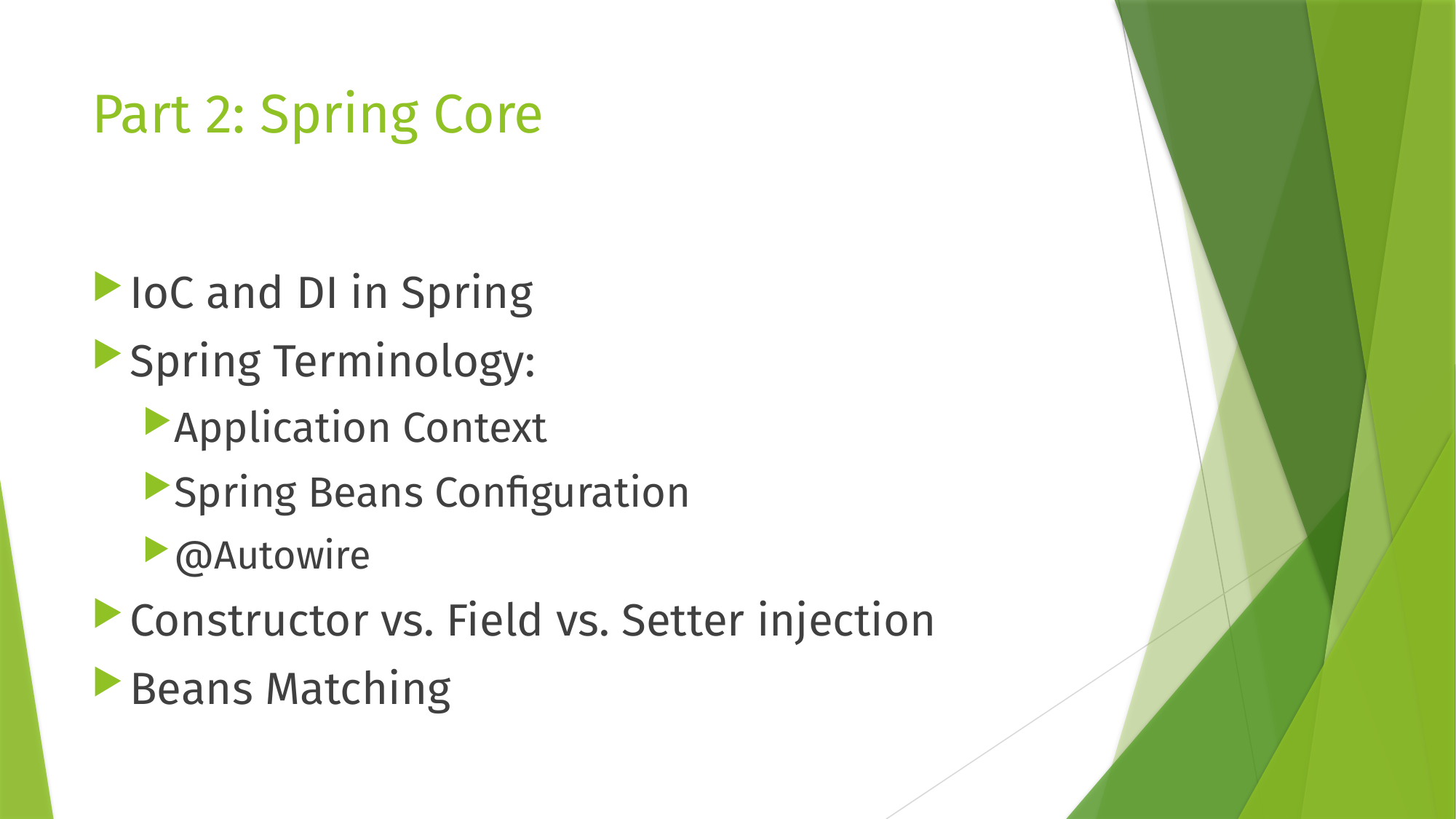

# Part 2: Spring Core
IoC and DI in Spring
Spring Terminology:
Application Context
Spring Beans Configuration
@Autowire
Constructor vs. Field vs. Setter injection
Beans Matching